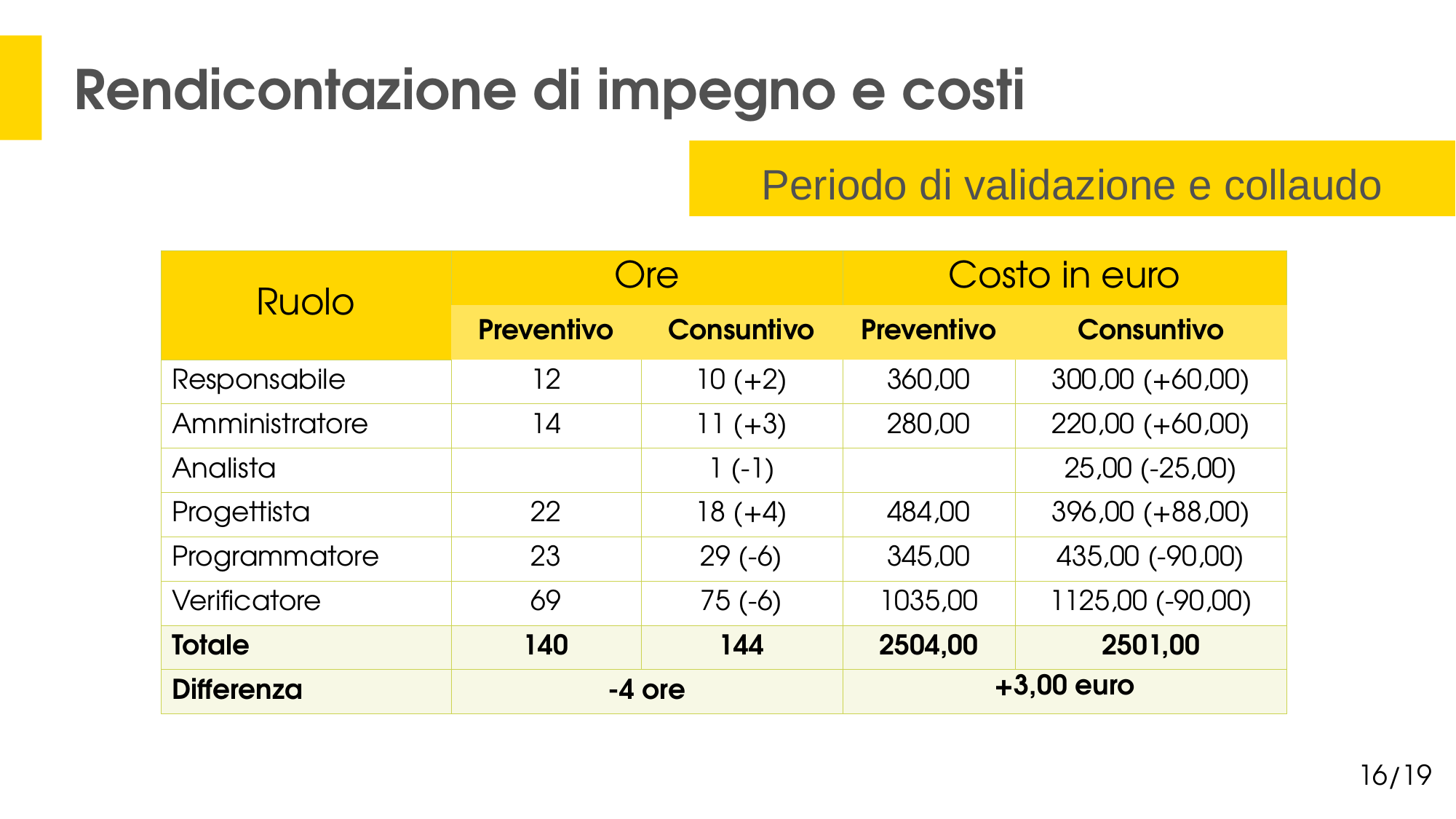

Rendicontazione di impegno e costi

Periodo di validazione e collaudo
| Ruolo | Ore |  | Costo in euro |  |
| --- | --- | --- | --- | --- |
|  | Preventivo | Consuntivo | Preventivo | Consuntivo |
| Responsabile | 12 | 10 (+2) | 360,00 | 300,00 (+60,00) |
| Amministratore | 14 | 11 (+3) | 280,00 | 220,00 (+60,00) |
| Analista |  | 1 (-1) |  | 25,00 (-25,00) |
| Progettista | 22 | 18 (+4) | 484,00 | 396,00 (+88,00) |
| Programmatore | 23 | 29 (-6) | 345,00 | 435,00 (-90,00) |
| Verificatore | 69 | 75 (-6) | 1035,00 | 1125,00 (-90,00) |
| Totale | 140 | 144 | 2504,00 | 2501,00 |
| Differenza | -4 ore |  | +3,00 euro |  |
16/19